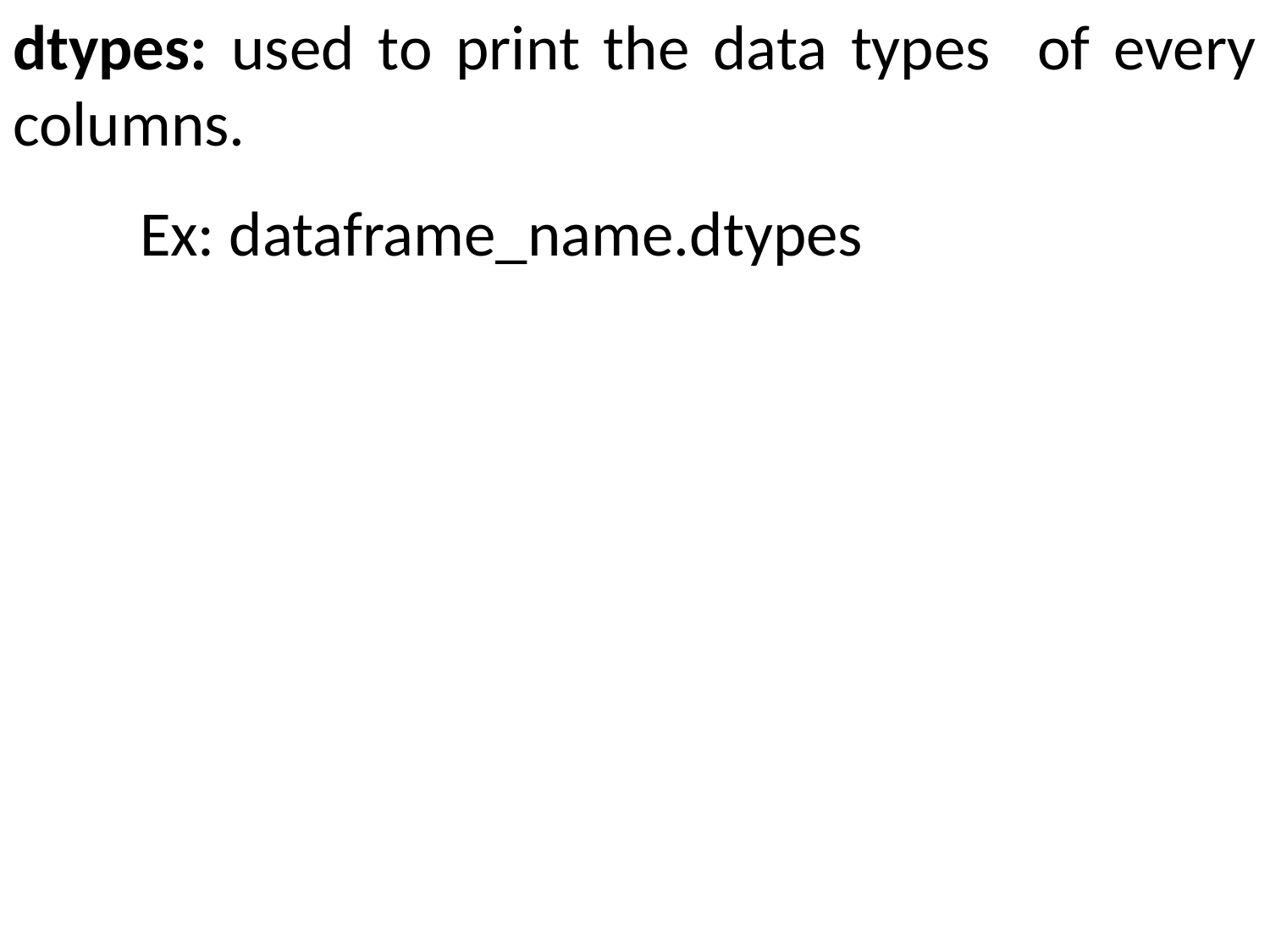

dtypes: used to print the data types  of every columns.
	Ex: dataframe_name.dtypes